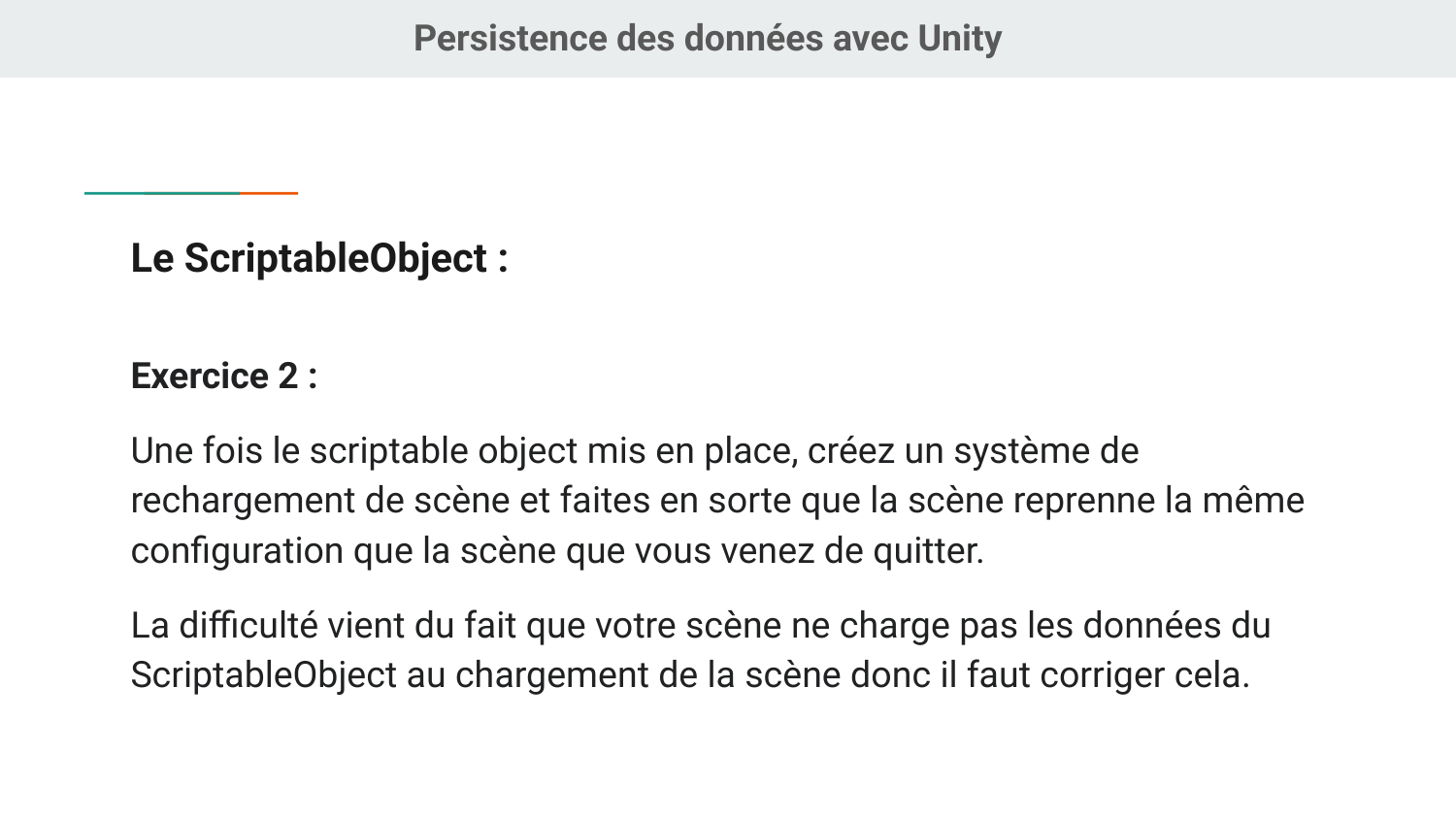

Persistence des données avec Unity
# Le ScriptableObject :
Exercice 2 :
Une fois le scriptable object mis en place, créez un système de rechargement de scène et faites en sorte que la scène reprenne la même configuration que la scène que vous venez de quitter.
La difficulté vient du fait que votre scène ne charge pas les données du ScriptableObject au chargement de la scène donc il faut corriger cela.